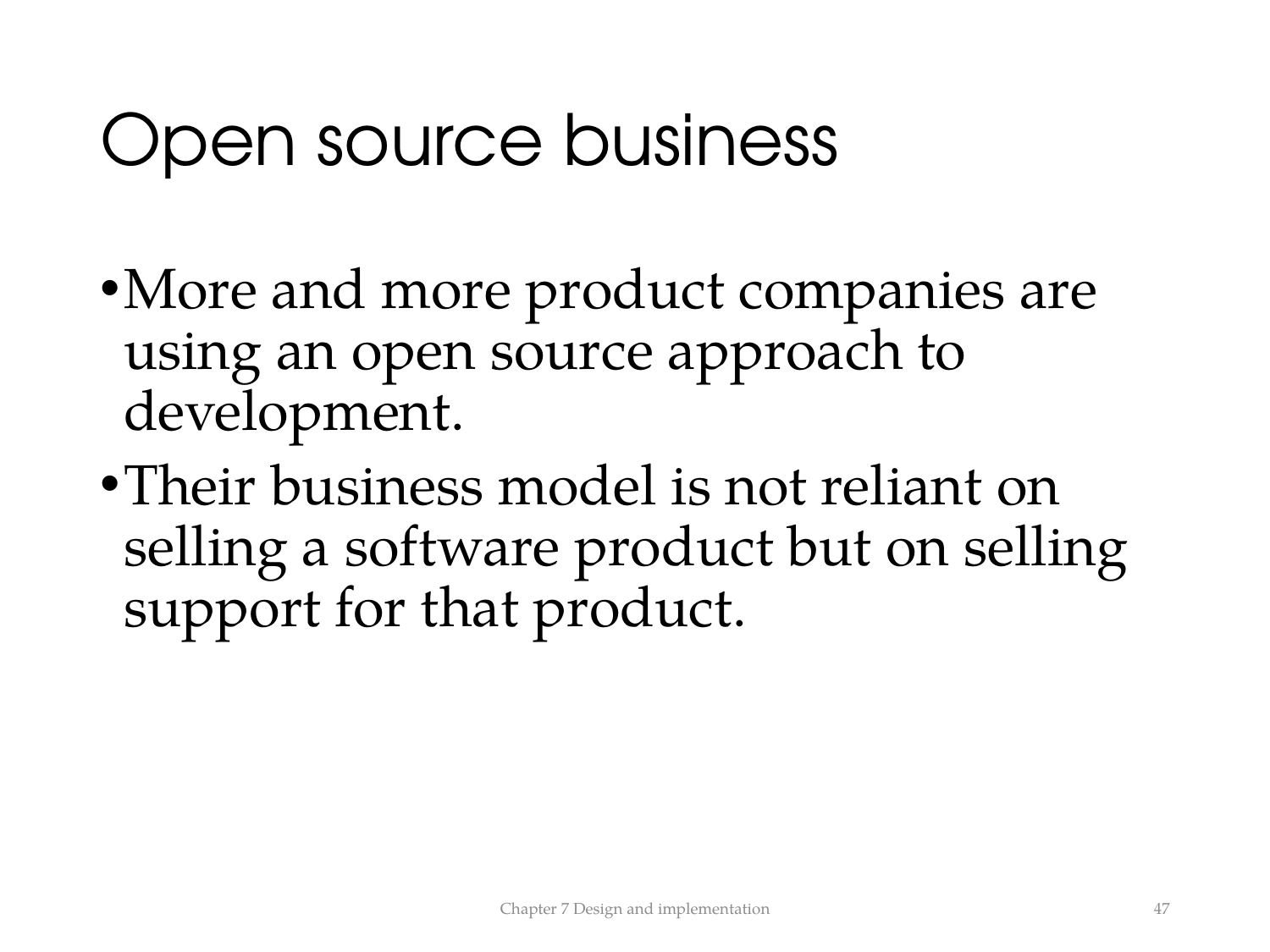

# Open source business
More and more product companies are using an open source approach to development.
Their business model is not reliant on selling a software product but on selling support for that product.
Chapter 7 Design and implementation
47